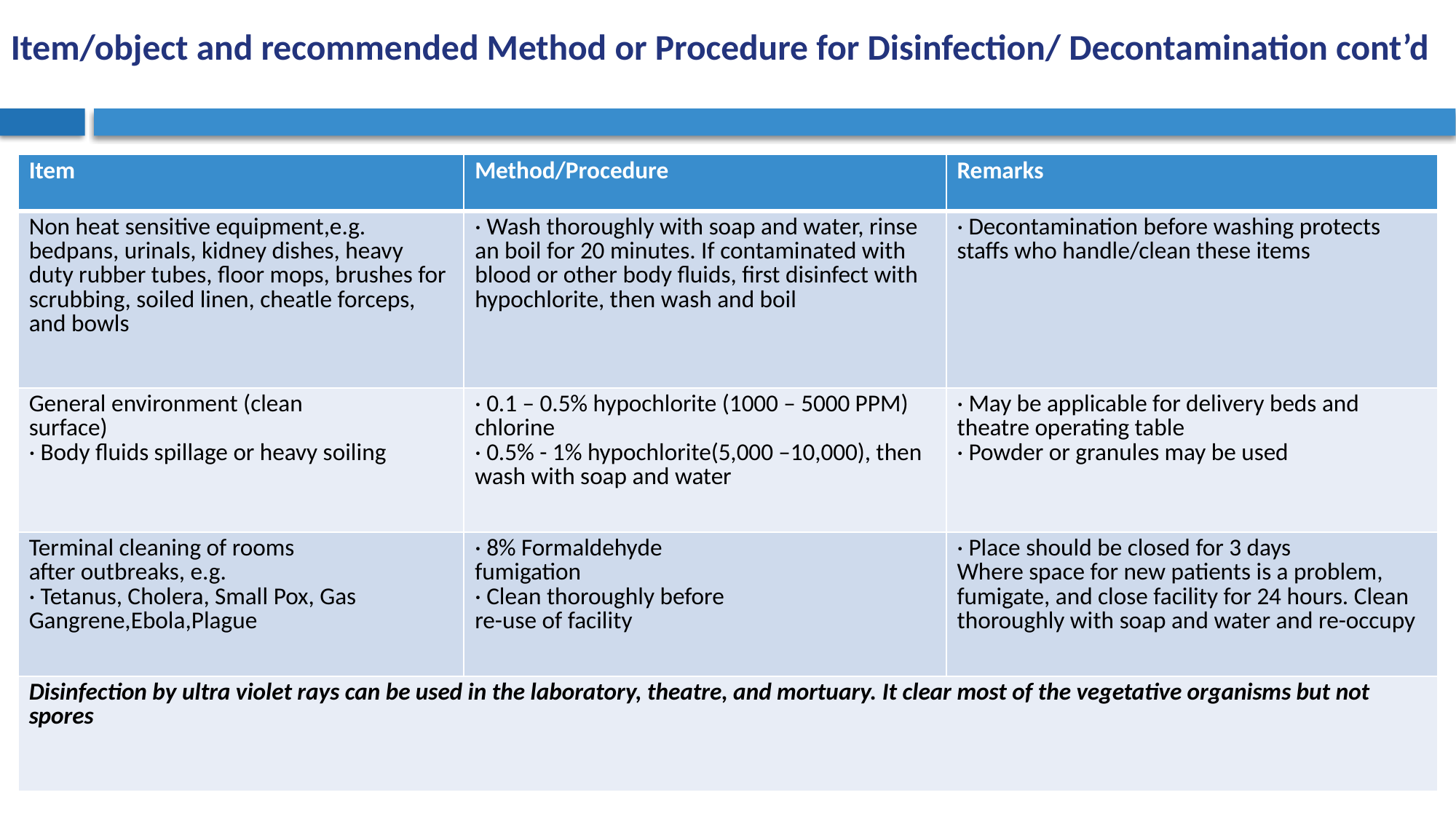

# Item/object and recommended Method or Procedure for Disinfection/ Decontamination cont’d
| Item | Method/Procedure | Remarks |
| --- | --- | --- |
| Non heat sensitive equipment,e.g. bedpans, urinals, kidney dishes, heavy duty rubber tubes, floor mops, brushes for scrubbing, soiled linen, cheatle forceps, and bowls | · Wash thoroughly with soap and water, rinse an boil for 20 minutes. If contaminated with blood or other body fluids, first disinfect with hypochlorite, then wash and boil | · Decontamination before washing protects staffs who handle/clean these items |
| General environment (clean surface) · Body fluids spillage or heavy soiling | · 0.1 – 0.5% hypochlorite (1000 – 5000 PPM) chlorine · 0.5% - 1% hypochlorite(5,000 –10,000), then wash with soap and water | · May be applicable for delivery beds and theatre operating table · Powder or granules may be used |
| Terminal cleaning of rooms after outbreaks, e.g. · Tetanus, Cholera, Small Pox, Gas Gangrene,Ebola,Plague | · 8% Formaldehyde fumigation · Clean thoroughly before re-use of facility | · Place should be closed for 3 days Where space for new patients is a problem, fumigate, and close facility for 24 hours. Clean thoroughly with soap and water and re-occupy |
| Disinfection by ultra violet rays can be used in the laboratory, theatre, and mortuary. It clear most of the vegetative organisms but not spores |  |  |